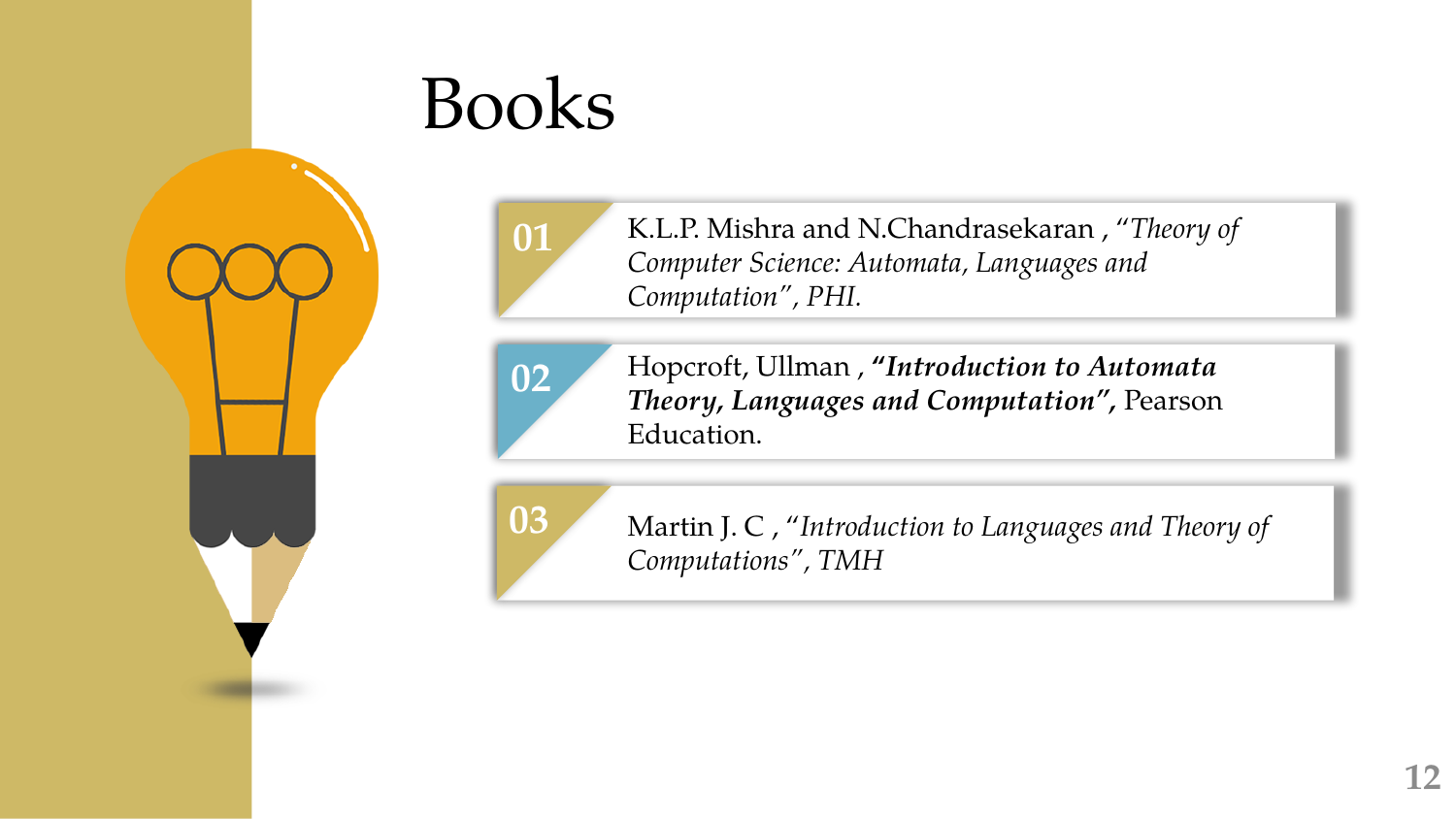

Books

01
K.L.P. Mishra and N.Chandrasekaran , “Theory of Computer Science: Automata, Languages and Computation”, PHI.
Hopcroft, Ullman , “Introduction to Automata Theory, Languages and Computation”, Pearson Education.
02

03

Martin J. C , “Introduction to Languages and Theory of Computations”, TMH
04
12